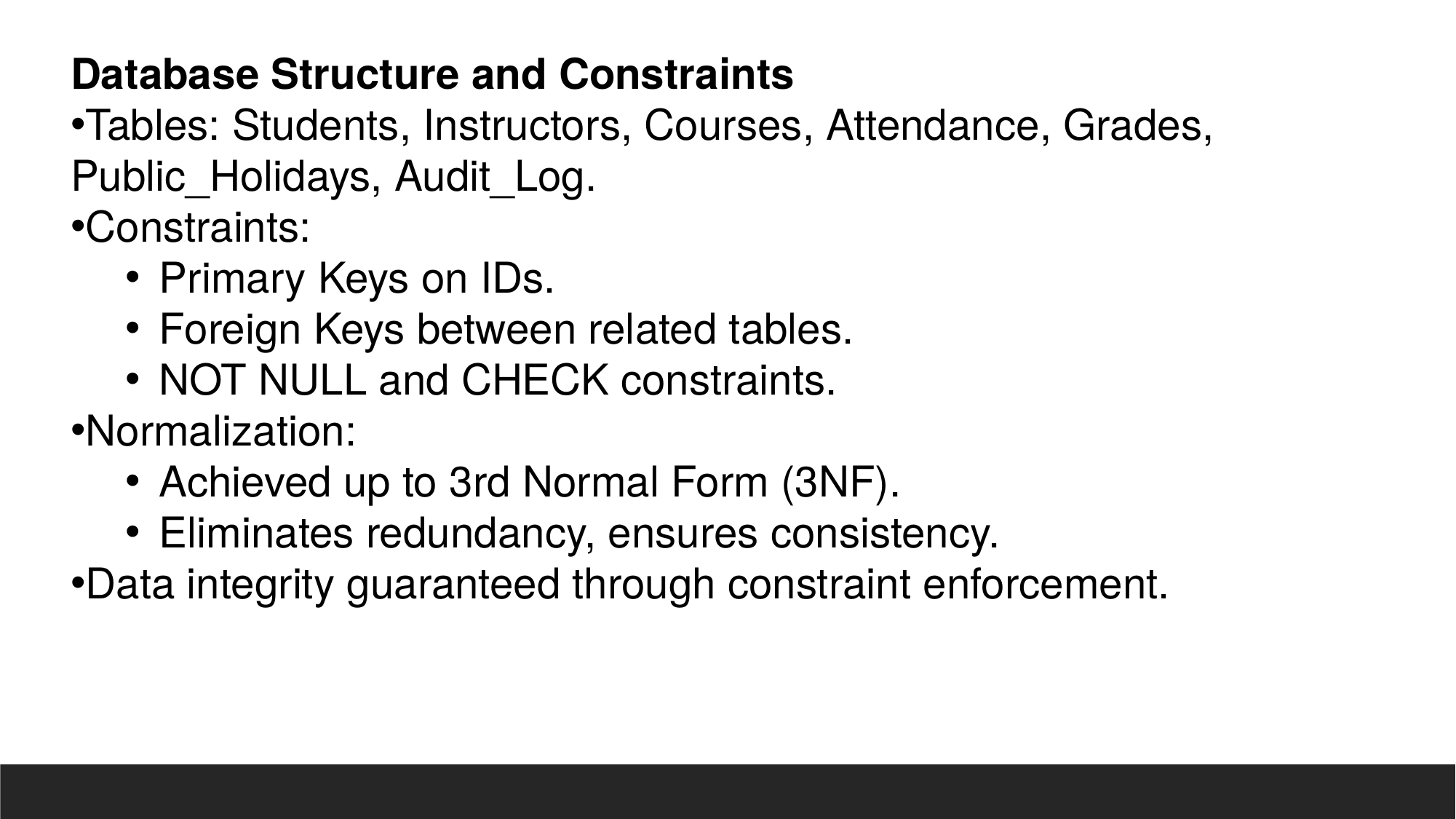

Database Structure and Constraints
Tables: Students, Instructors, Courses, Attendance, Grades, Public_Holidays, Audit_Log.
Constraints:
Primary Keys on IDs.
Foreign Keys between related tables.
NOT NULL and CHECK constraints.
Normalization:
Achieved up to 3rd Normal Form (3NF).
Eliminates redundancy, ensures consistency.
Data integrity guaranteed through constraint enforcement.